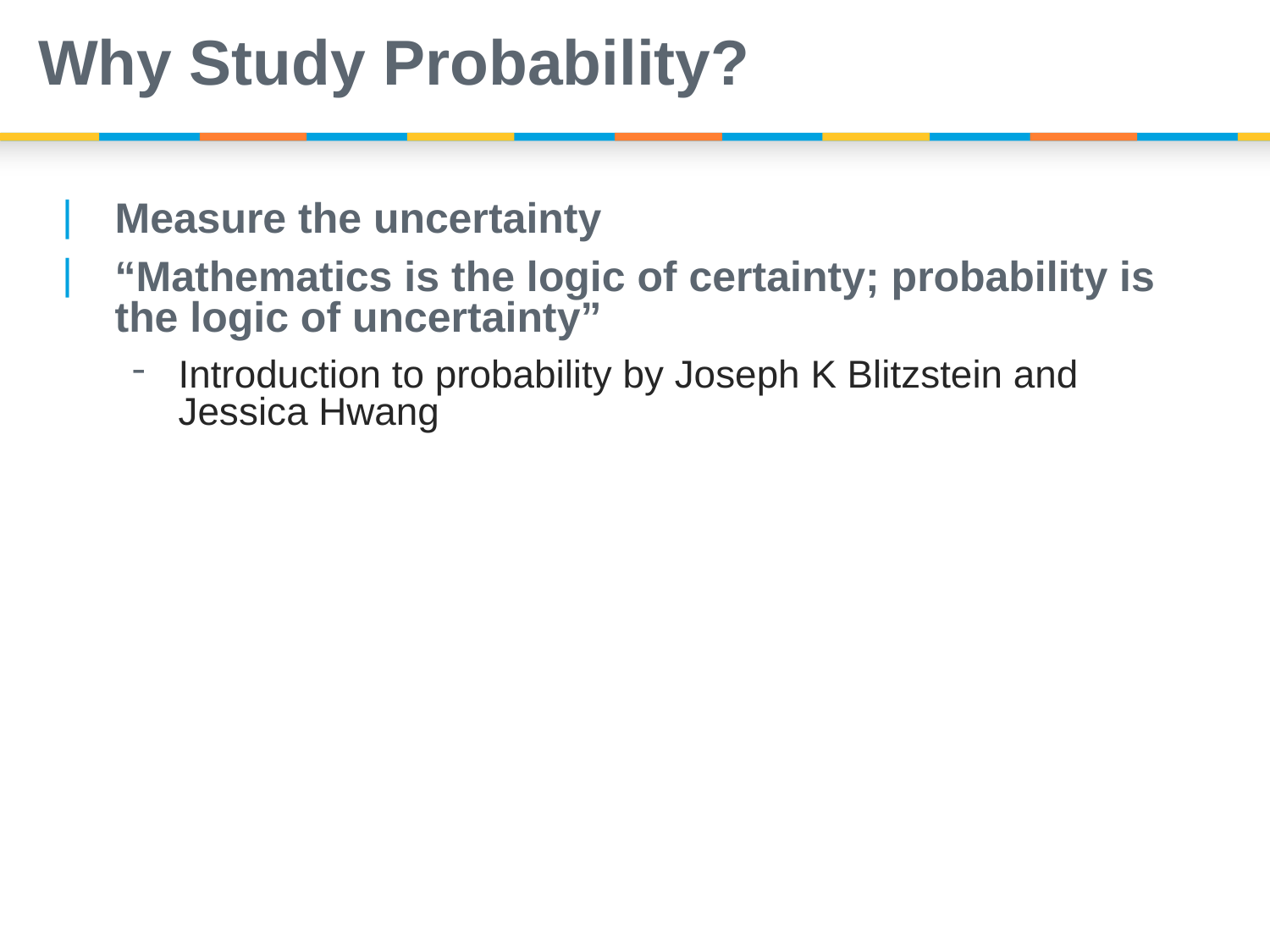

# Why Study Probability?
Measure the uncertainty
“Mathematics is the logic of certainty; probability is the logic of uncertainty”
Introduction to probability by Joseph K Blitzstein and Jessica Hwang